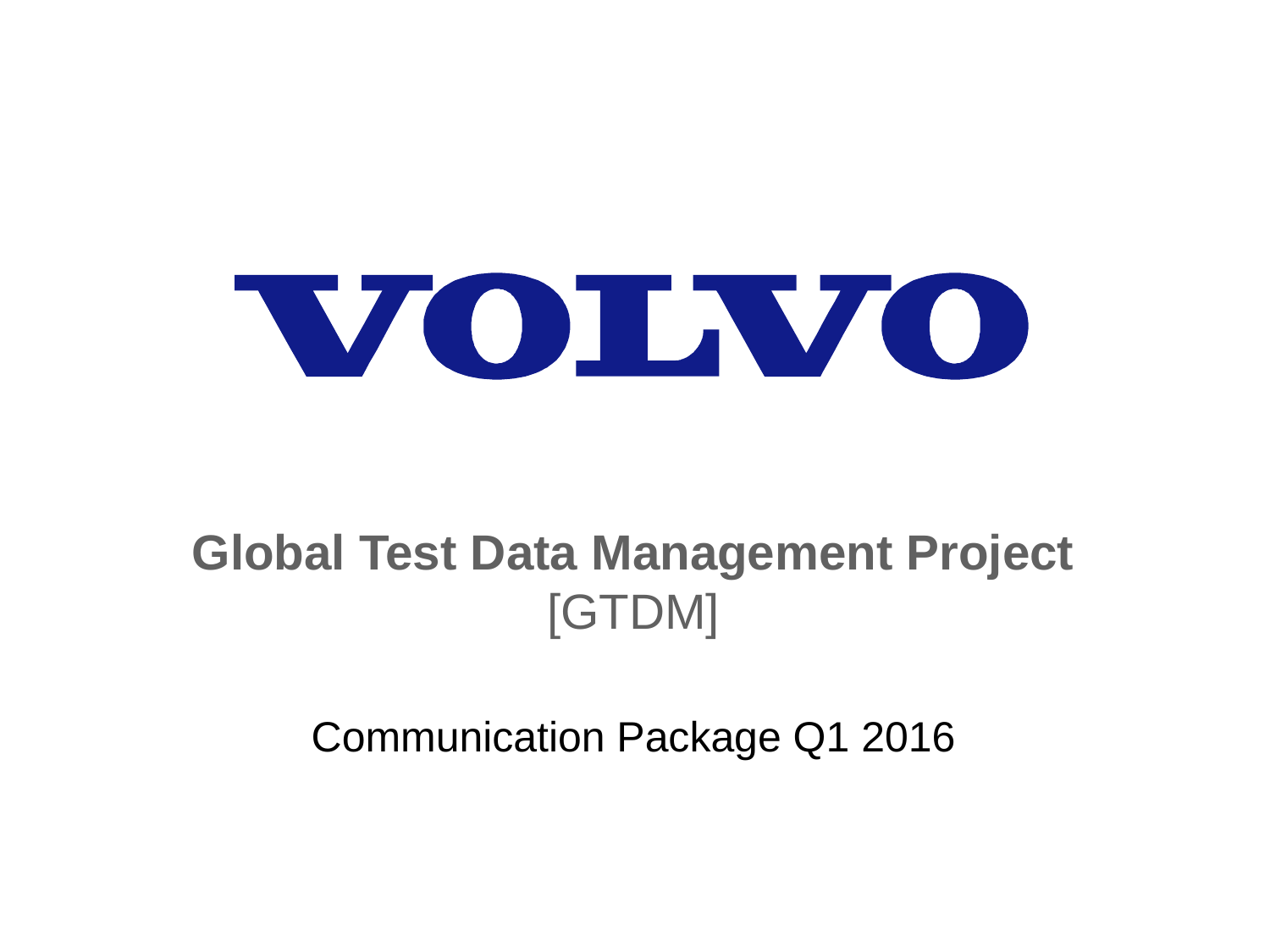

# Global Test Data Management Project [GTDM]
Communication Package Q1 2016